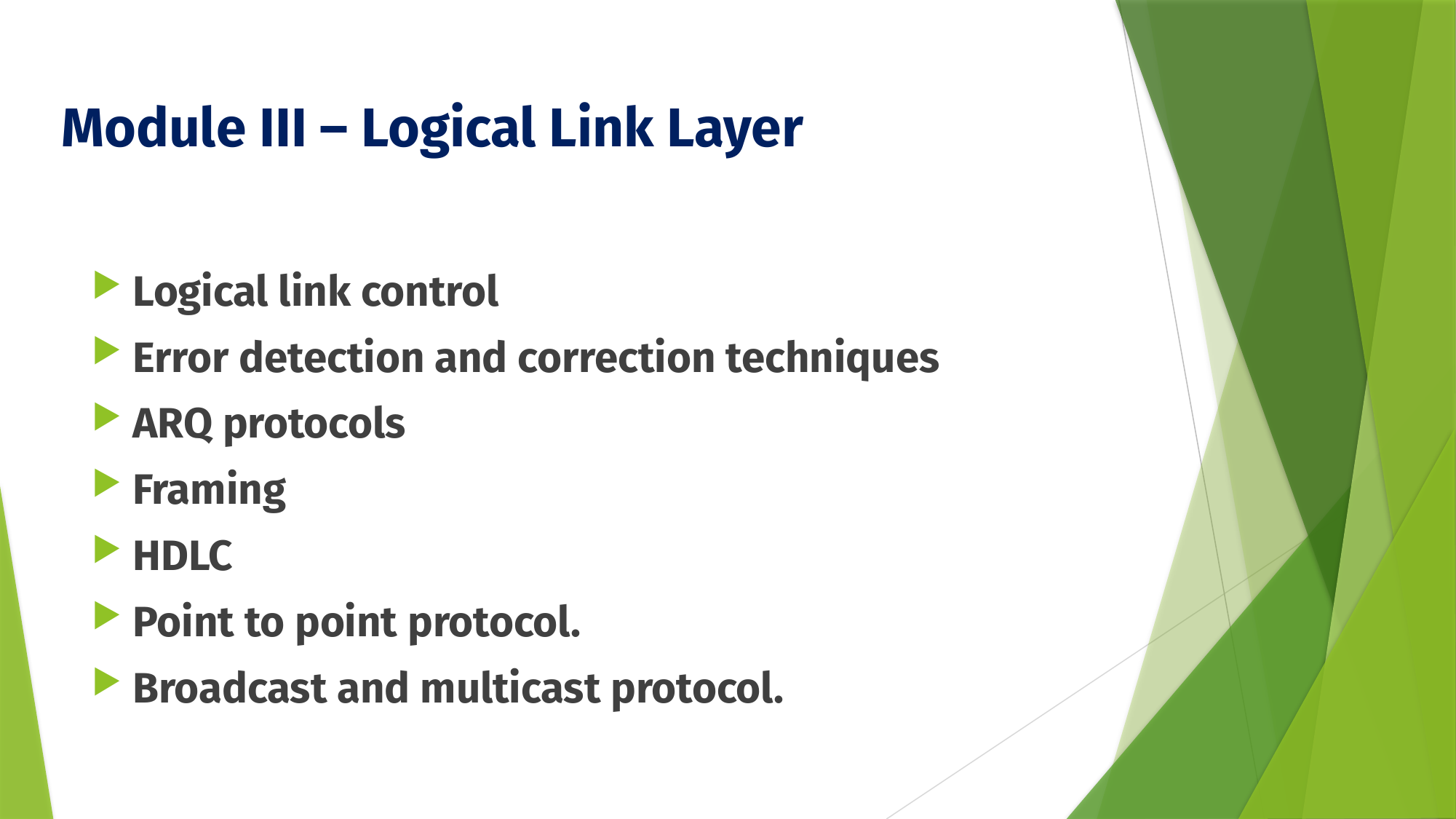

# Module III – Logical Link Layer
Logical link control
Error detection and correction techniques
ARQ protocols
Framing
HDLC
Point to point protocol.
Broadcast and multicast protocol.